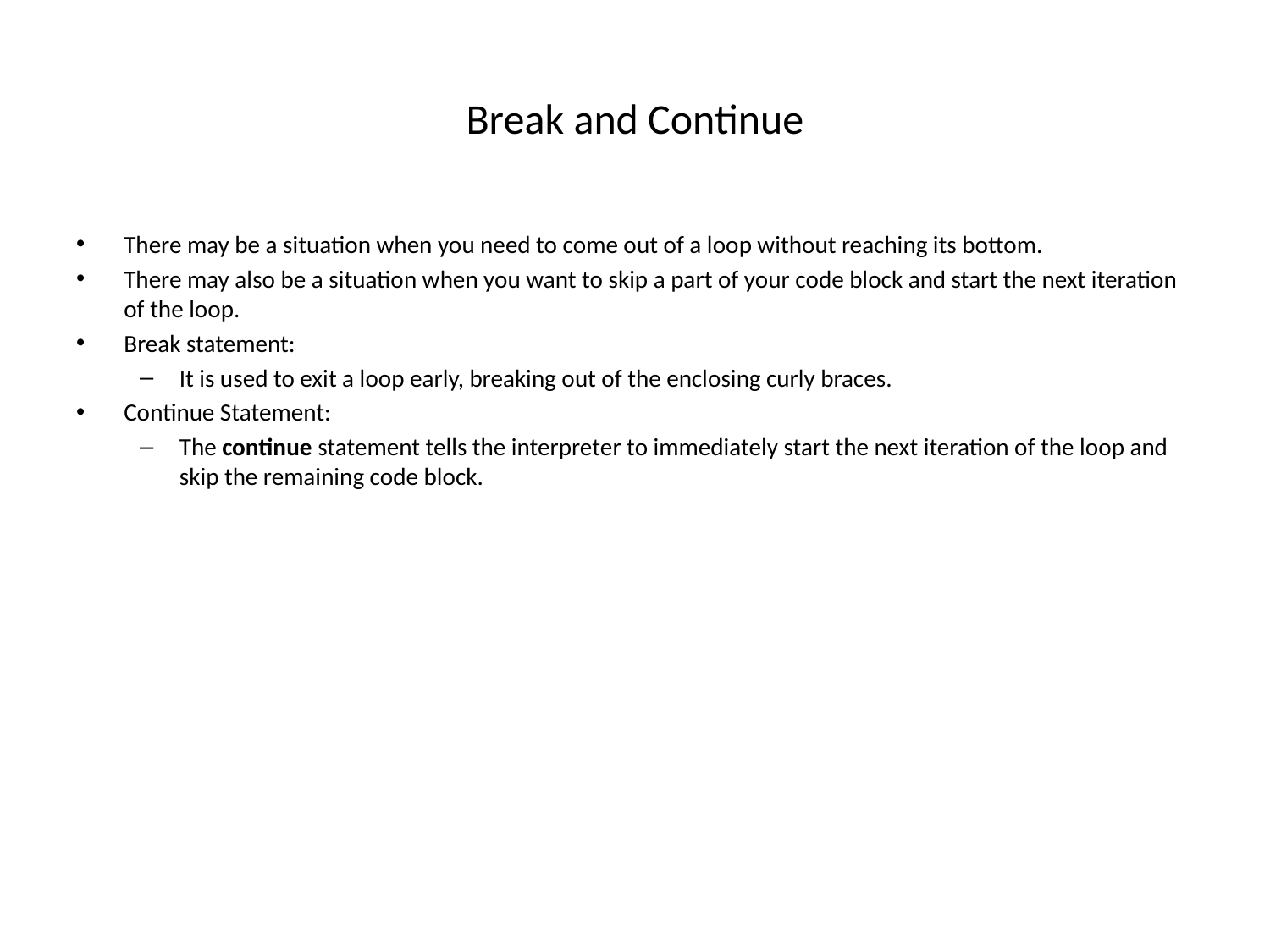

# Break and Continue
There may be a situation when you need to come out of a loop without reaching its bottom.
There may also be a situation when you want to skip a part of your code block and start the next iteration of the loop.
Break statement:
It is used to exit a loop early, breaking out of the enclosing curly braces.
Continue Statement:
The continue statement tells the interpreter to immediately start the next iteration of the loop and skip the remaining code block.